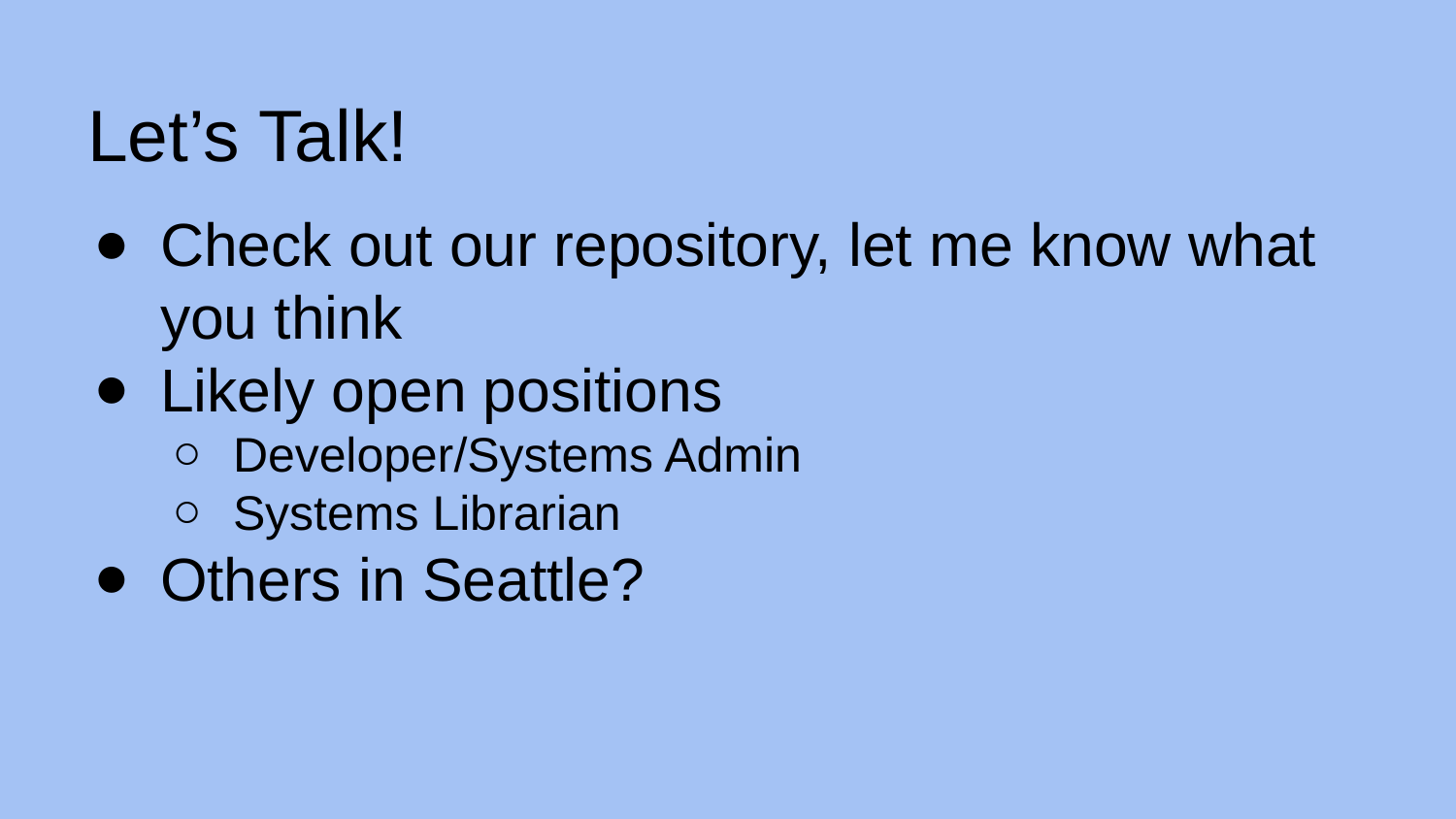

# Let’s Talk!
Check out our repository, let me know what you think
Likely open positions
Developer/Systems Admin
Systems Librarian
Others in Seattle?